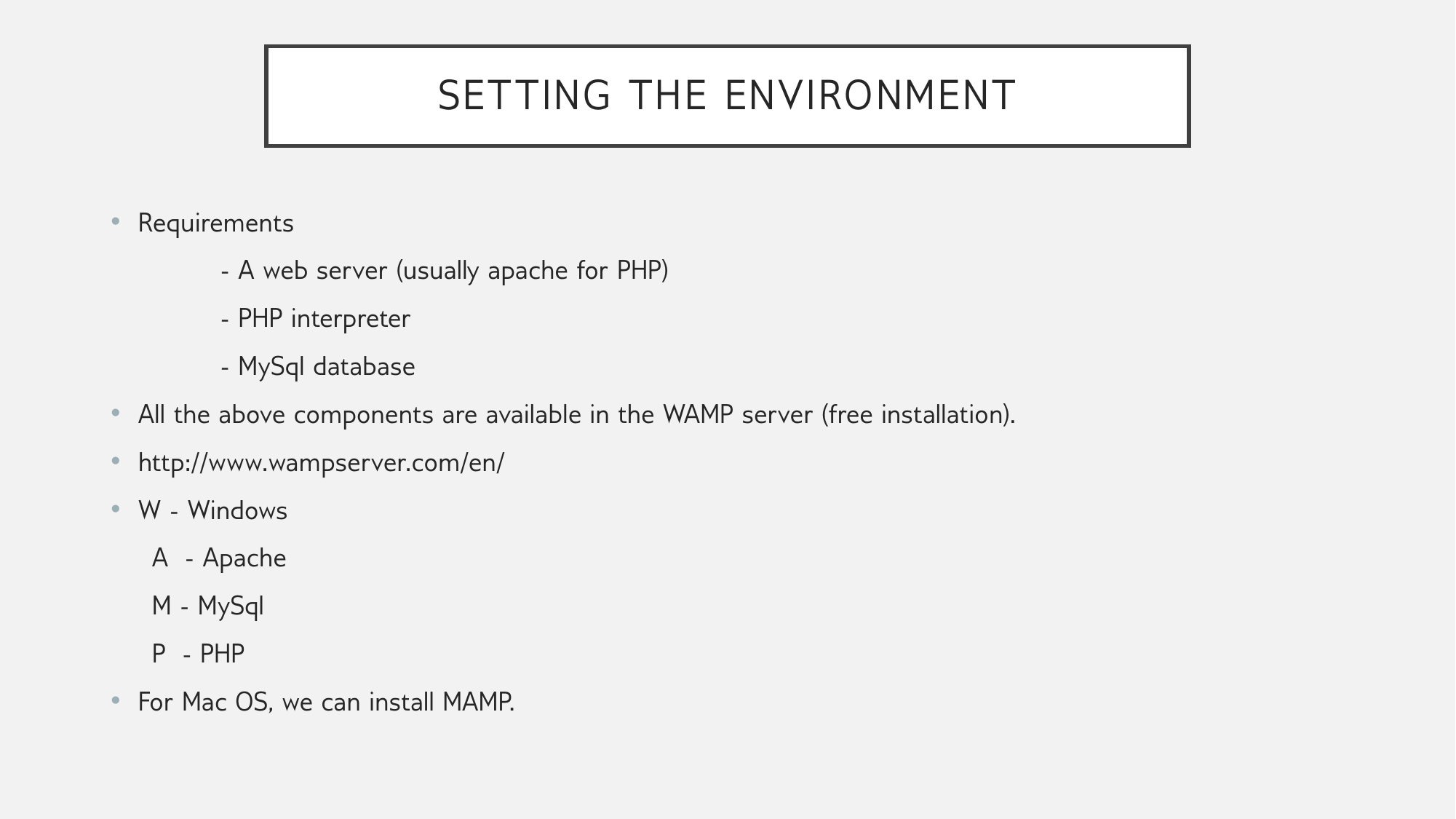

# Setting the environment

Requirements
	- A web server (usually apache for PHP)
	- PHP interpreter
	- MySql database
All the above components are available in the WAMP server (free installation).
http://www.wampserver.com/en/
W - Windows
     A  - Apache
     M - MySql
     P  - PHP
For Mac OS, we can install MAMP.